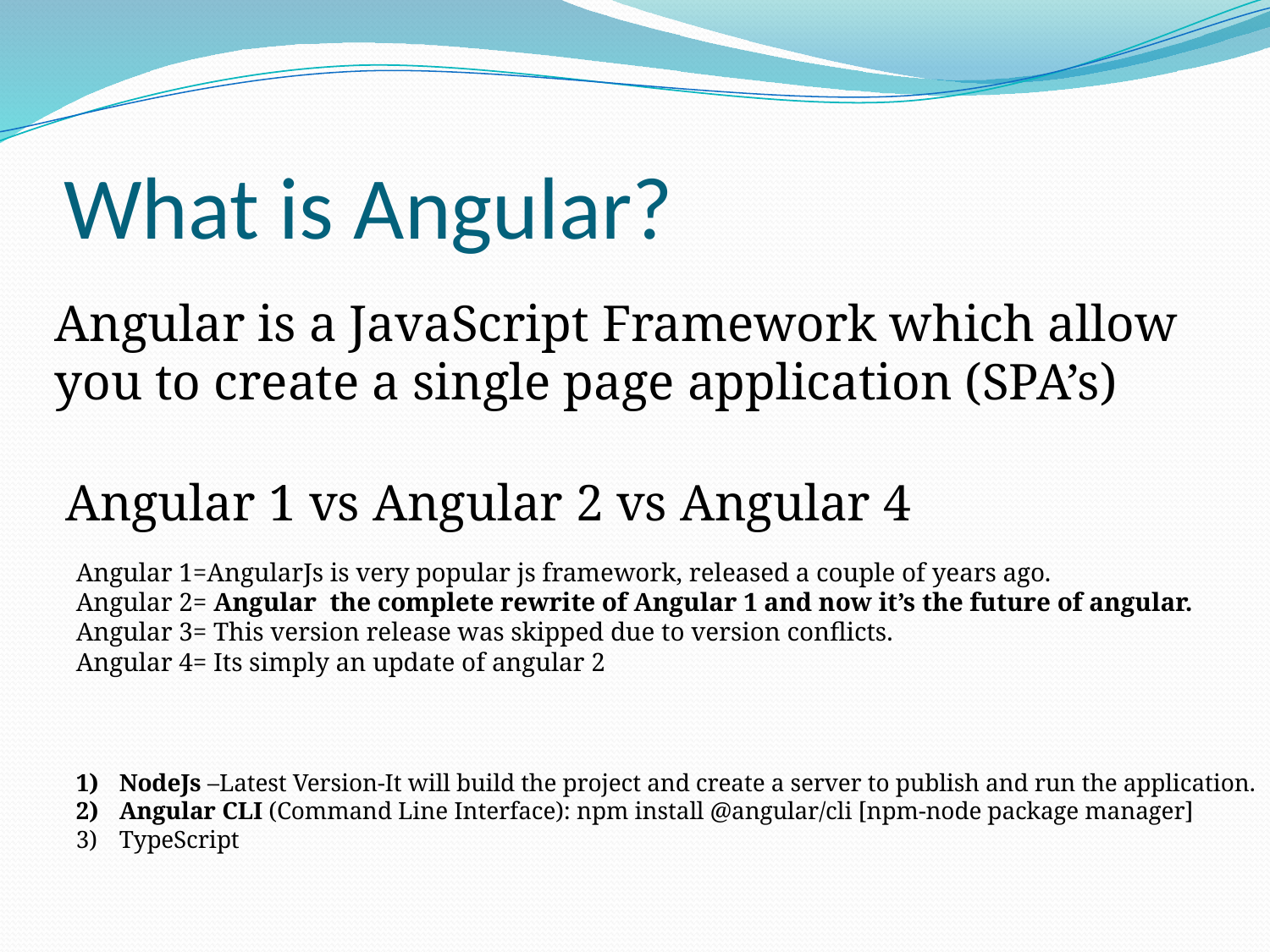

# What is Angular?
Angular is a JavaScript Framework which allow you to create a single page application (SPA’s)
Angular 1 vs Angular 2 vs Angular 4
Angular 1=AngularJs is very popular js framework, released a couple of years ago.
Angular 2= Angular  the complete rewrite of Angular 1 and now it’s the future of angular.
Angular 3= This version release was skipped due to version conflicts.
Angular 4= Its simply an update of angular 2
NodeJs –Latest Version-It will build the project and create a server to publish and run the application.
Angular CLI (Command Line Interface): npm install @angular/cli [npm-node package manager]
TypeScript